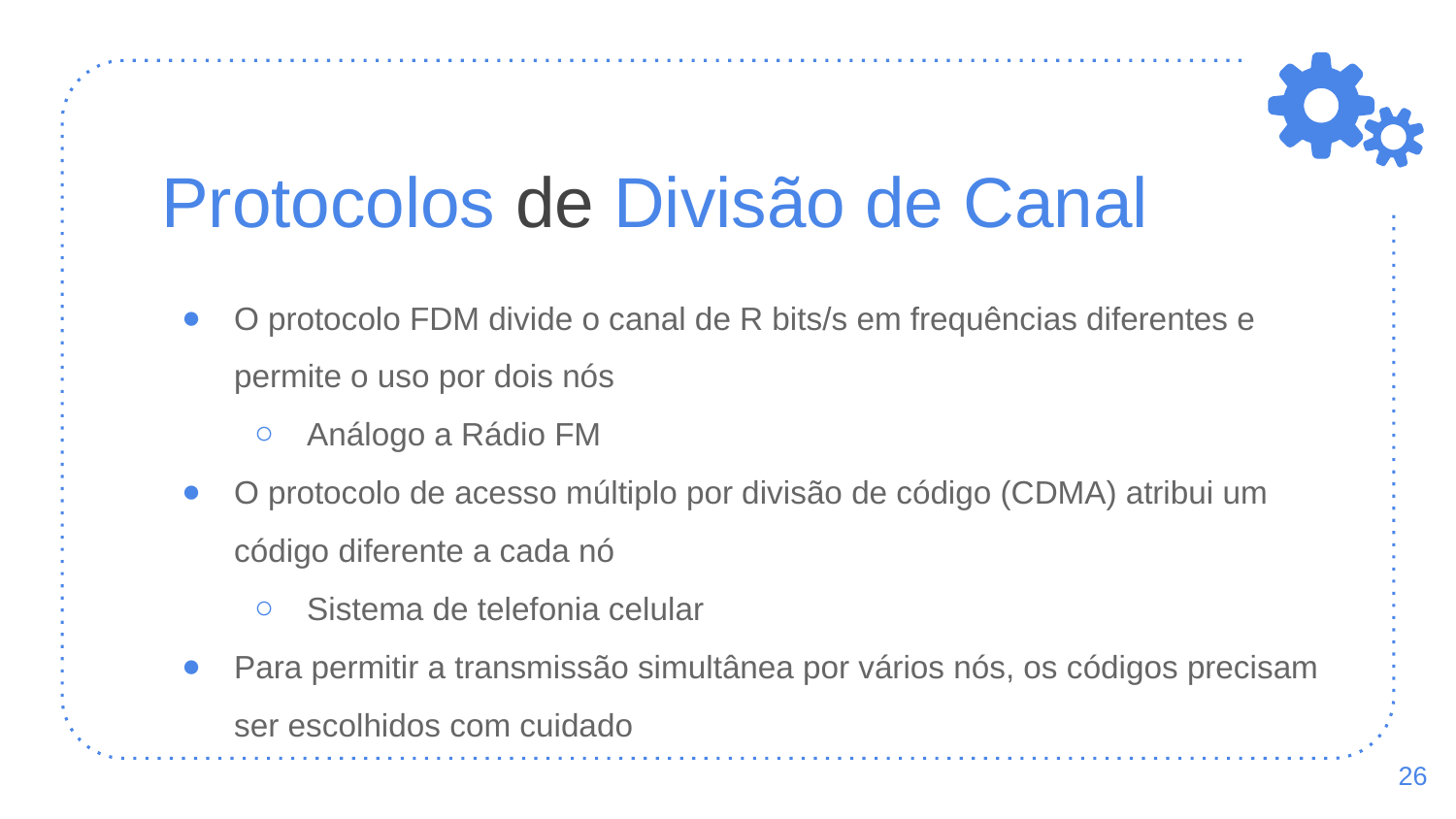

# Protocolos de Divisão de Canal
O protocolo FDM divide o canal de R bits/s em frequências diferentes e permite o uso por dois nós
Análogo a Rádio FM
O protocolo de acesso múltiplo por divisão de código (CDMA) atribui um código diferente a cada nó
Sistema de telefonia celular
Para permitir a transmissão simultânea por vários nós, os códigos precisam ser escolhidos com cuidado
26